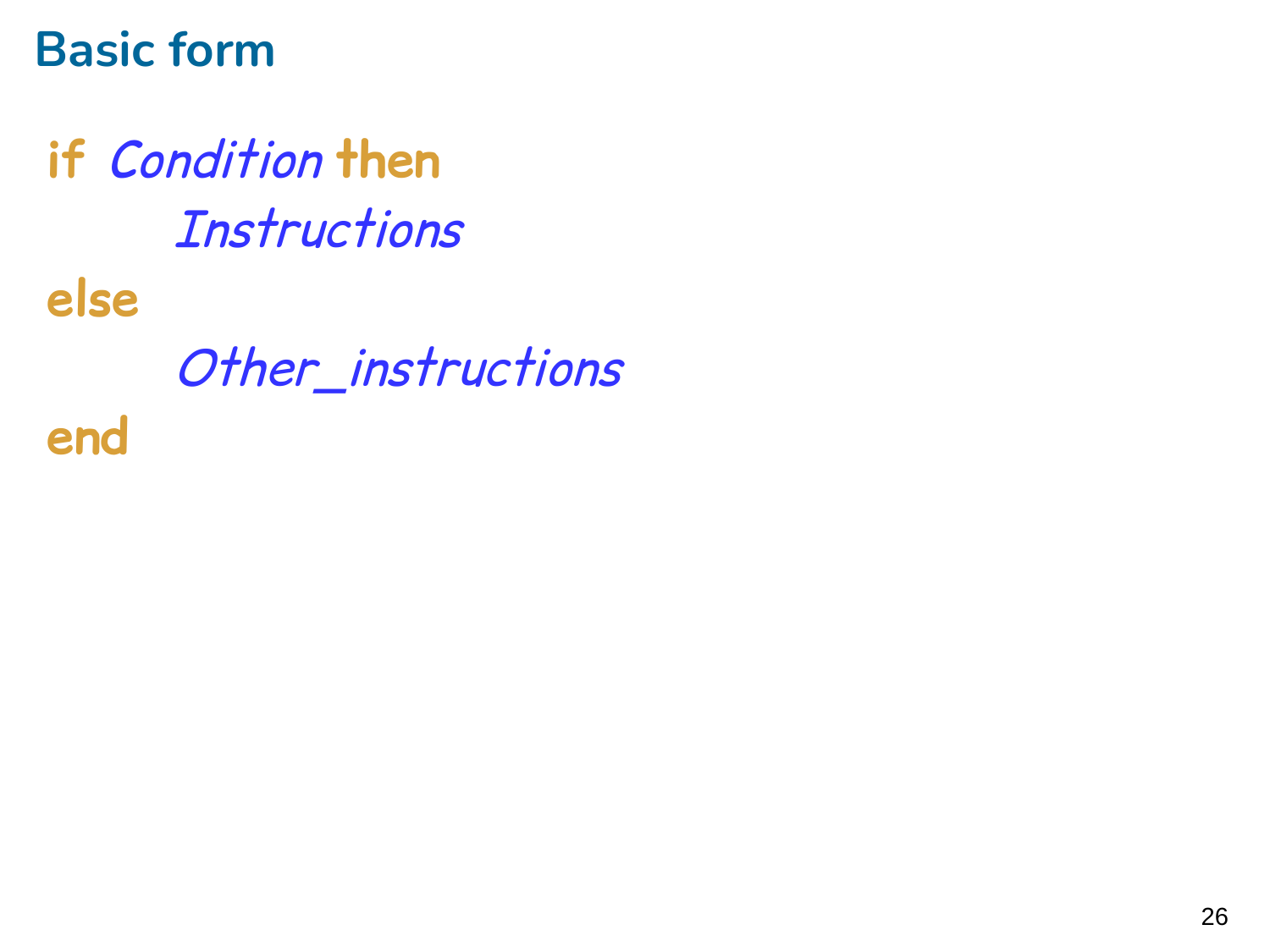

# Basic form
if Condition then
	Instructions
else
	Other_instructions
end
26